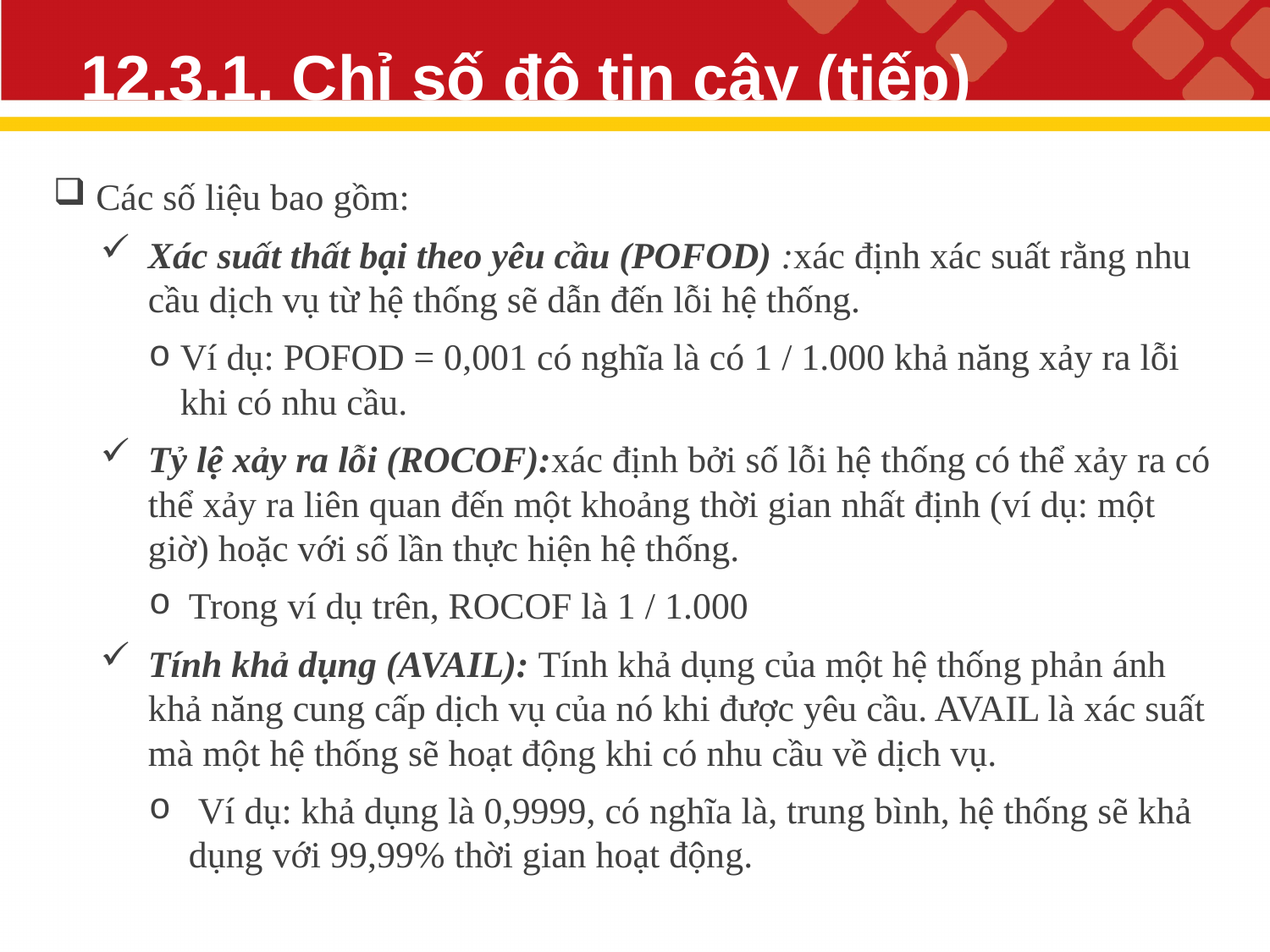

# 12.3.1. Chỉ số độ tin cậy (tiếp)
 Các số liệu bao gồm:
Xác suất thất bại theo yêu cầu (POFOD) :xác định xác suất rằng nhu cầu dịch vụ từ hệ thống sẽ dẫn đến lỗi hệ thống.
Ví dụ: POFOD = 0,001 có nghĩa là có 1 / 1.000 khả năng xảy ra lỗi khi có nhu cầu.
Tỷ lệ xảy ra lỗi (ROCOF):xác định bởi số lỗi hệ thống có thể xảy ra có thể xảy ra liên quan đến một khoảng thời gian nhất định (ví dụ: một giờ) hoặc với số lần thực hiện hệ thống.
Trong ví dụ trên, ROCOF là 1 / 1.000
Tính khả dụng (AVAIL): Tính khả dụng của một hệ thống phản ánh khả năng cung cấp dịch vụ của nó khi được yêu cầu. AVAIL là xác suất mà một hệ thống sẽ hoạt động khi có nhu cầu về dịch vụ.
 Ví dụ: khả dụng là 0,9999, có nghĩa là, trung bình, hệ thống sẽ khả dụng với 99,99% thời gian hoạt động.